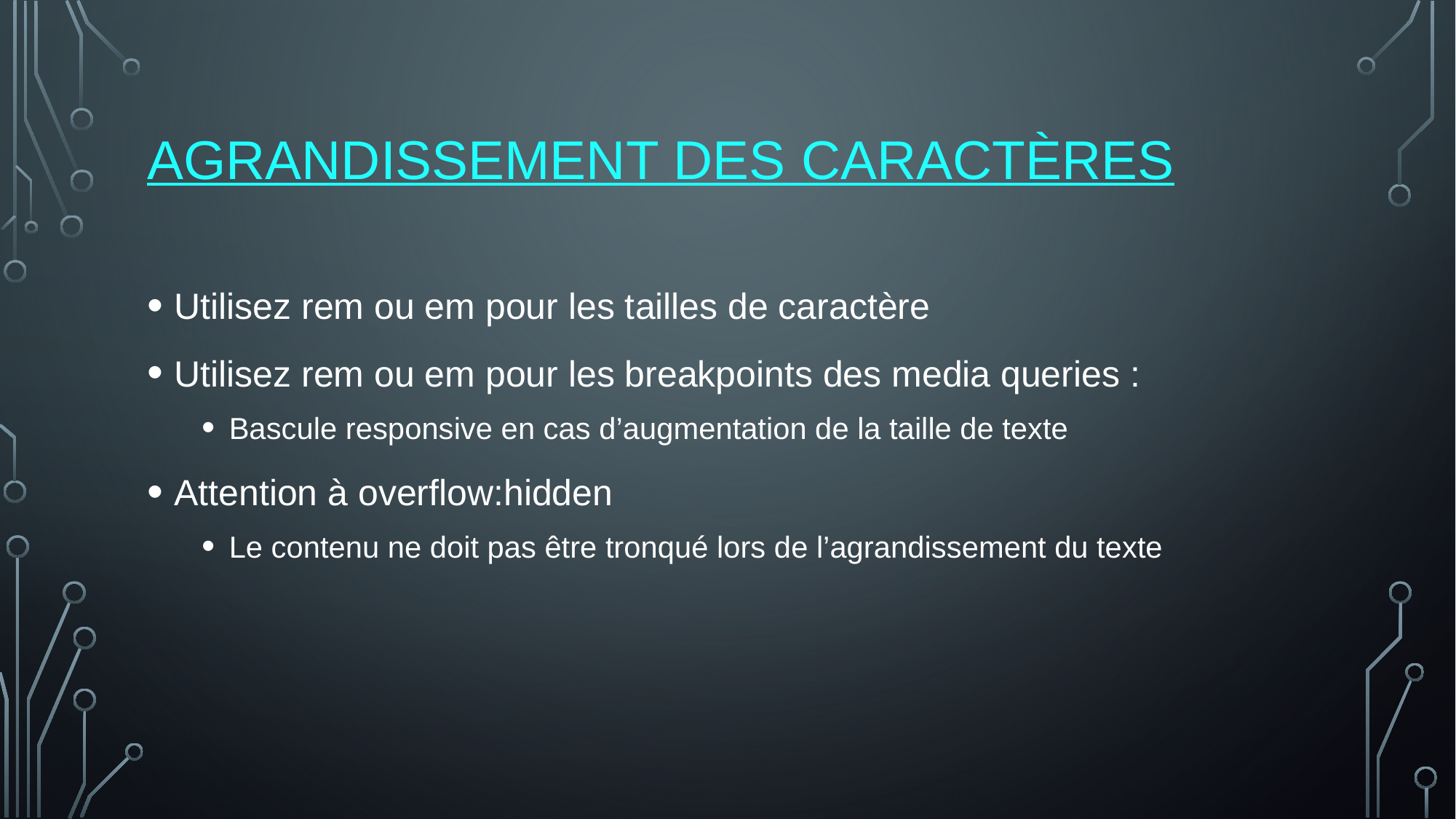

# Agrandissement des caractères
Utilisez rem ou em pour les tailles de caractère
Utilisez rem ou em pour les breakpoints des media queries :
Bascule responsive en cas d’augmentation de la taille de texte
Attention à overflow:hidden
Le contenu ne doit pas être tronqué lors de l’agrandissement du texte